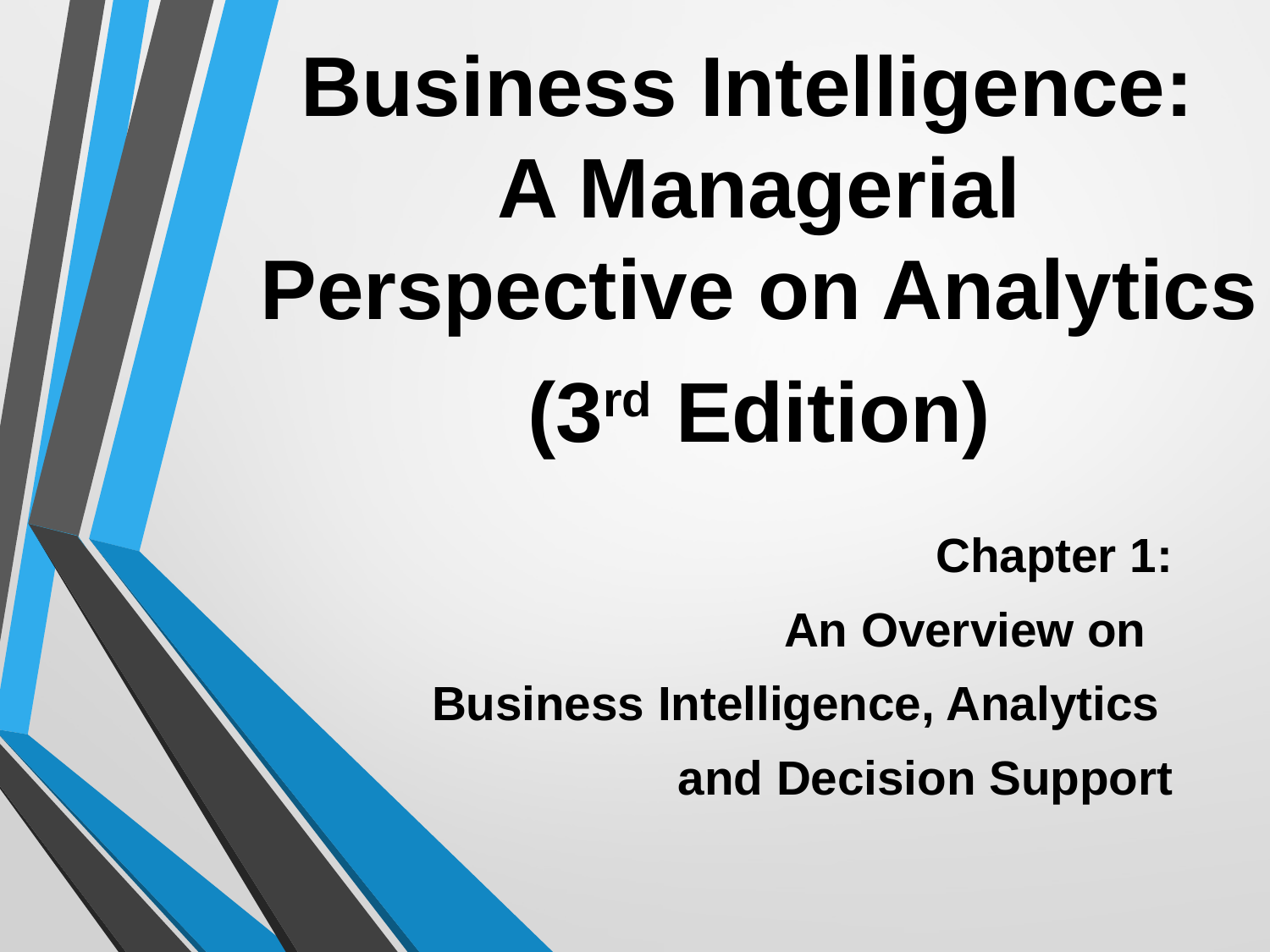

Business Intelligence:
A Managerial Perspective on Analytics
(3rd Edition)
Chapter 1:
An Overview on
Business Intelligence, Analytics
and Decision Support